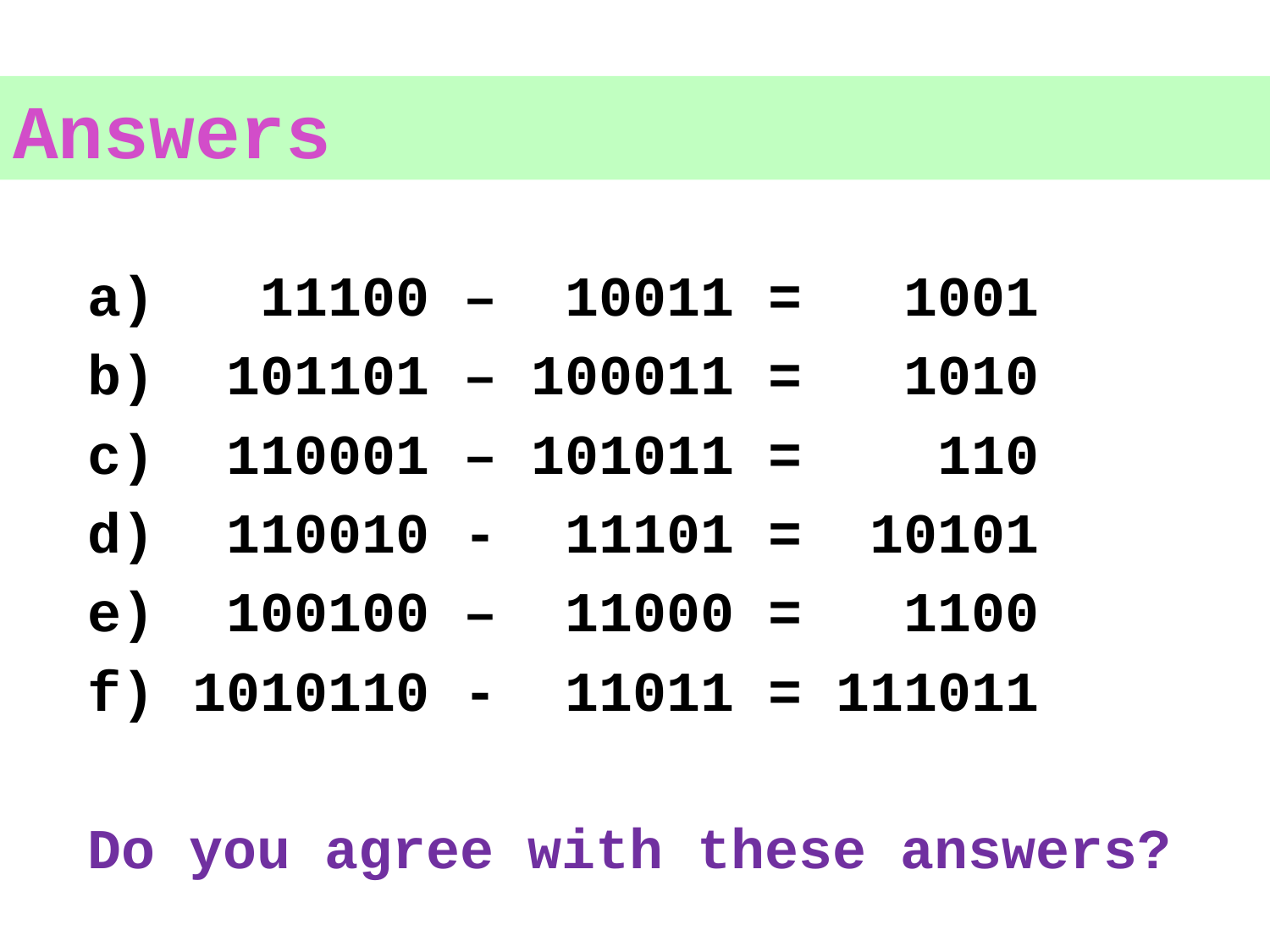

Answers
   11100 –  10011 =   1001
  101101 – 100011 =   1010
  110001 – 101011 =    110
  110010 -  11101 =  10101
  100100 –  11000 =   1100
 1010110 -  11011 = 111011

Do you agree with these answers?